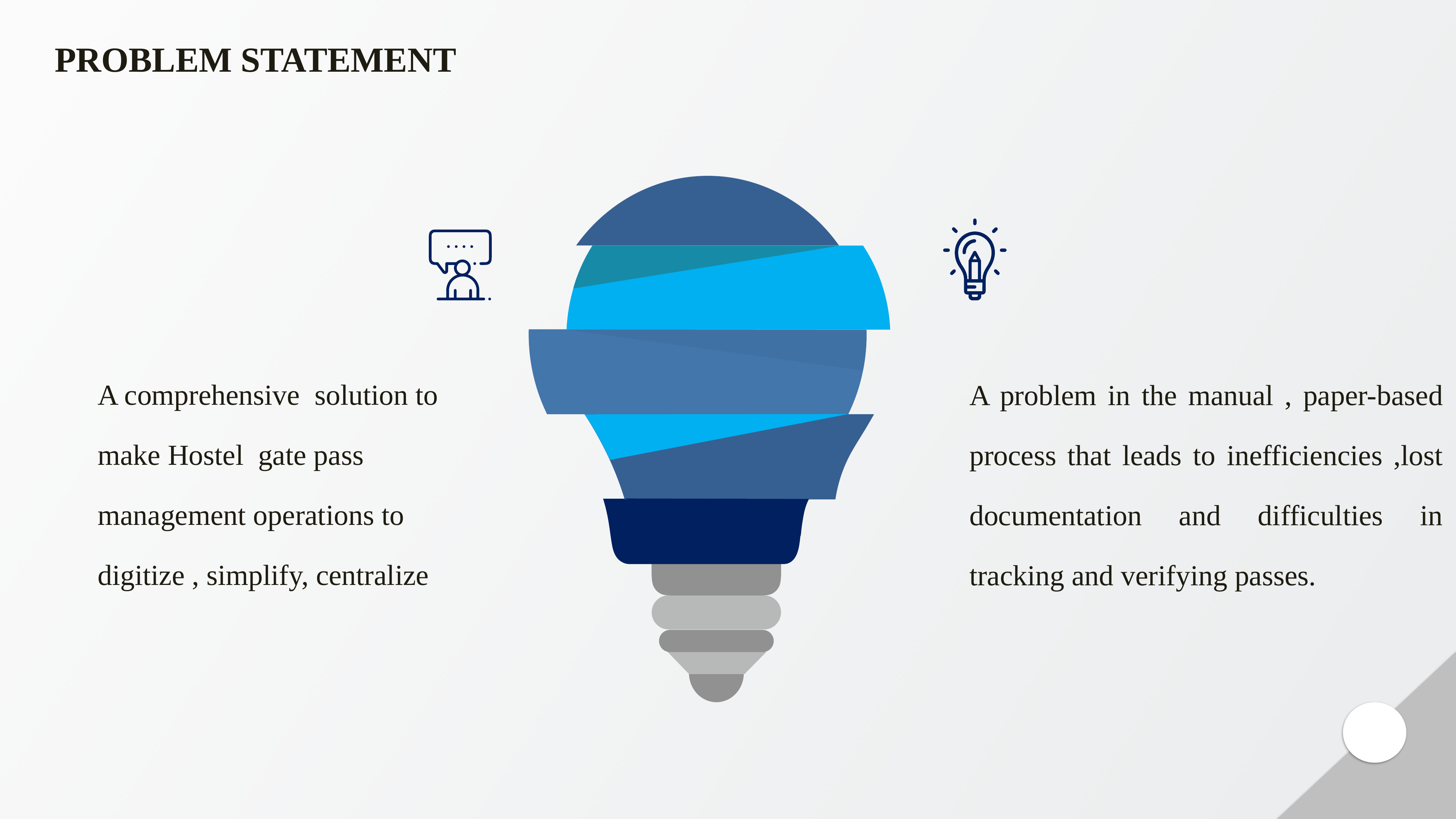

PROBLEM STATEMENT

A problem in the manual , paper-based process that leads to inefficiencies ,lost documentation and difficulties in tracking and verifying passes.
A comprehensive  solution to make Hostel  gate pass  management operations to digitize , simplify, centralize